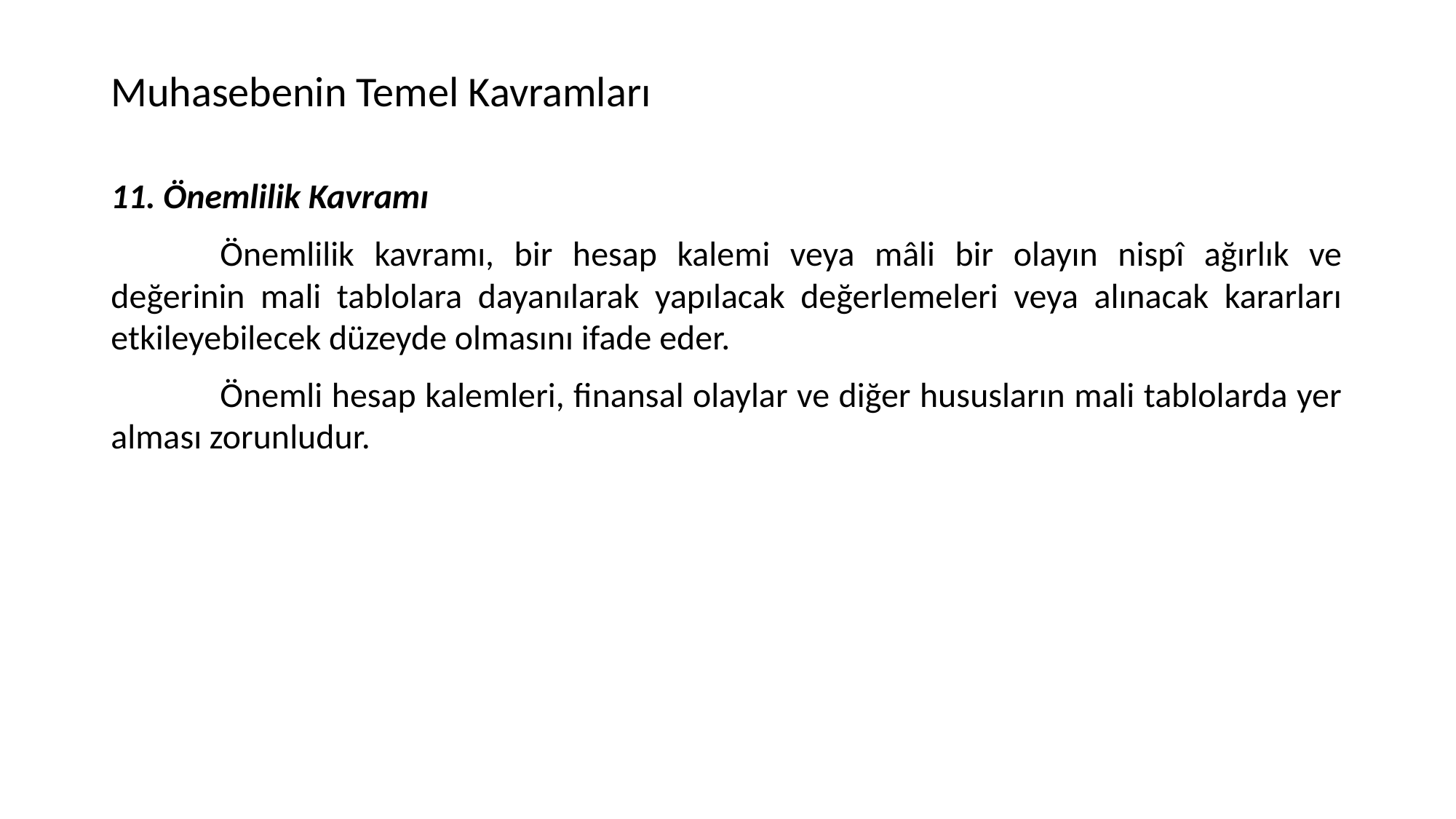

# Muhasebenin Temel Kavramları
11. Önemlilik Kavramı
	Önemlilik kavramı, bir hesap kalemi veya mâli bir olayın nispî ağırlık ve değerinin mali tablolara dayanılarak yapılacak değerlemeleri veya alınacak kararları etkileyebilecek düzeyde olmasını ifade eder.
	Önemli hesap kalemleri, finansal olaylar ve diğer hususların mali tablolarda yer alması zorunludur.